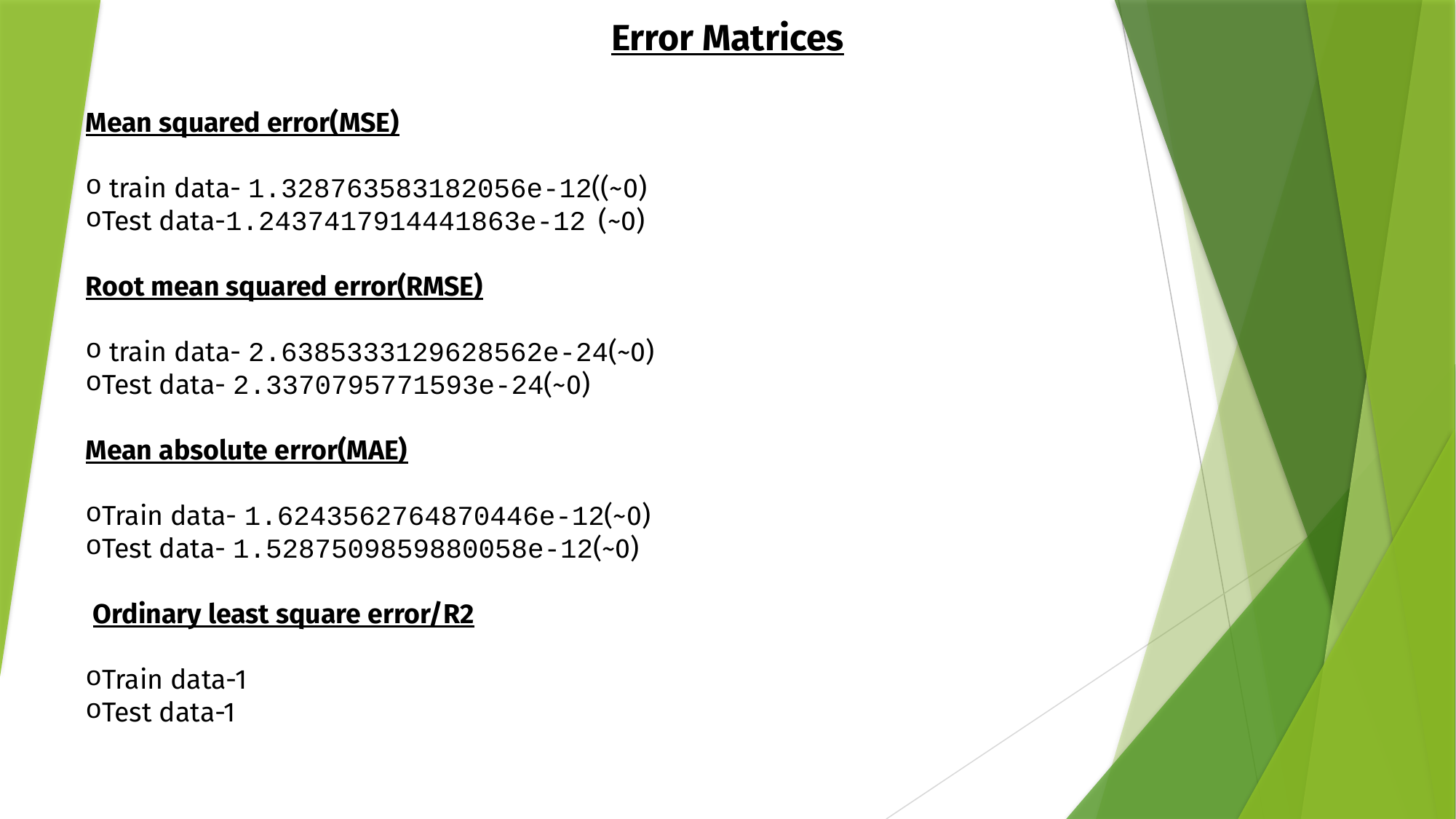

Error Matrices

Mean squared error(MSE)

 train data- 1.328763583182056e-12((~0)
Test data-1.2437417914441863e-12  (~0)

Root mean squared error(RMSE)

 train data- 2.6385333129628562e-24(~0)
Test data- 2.3370795771593e-24(~0)

Mean absolute error(MAE)

Train data- 1.6243562764870446e-12(~0)
Test data- 1.5287509859880058e-12(~0)

 Ordinary least square error/R2

Train data-1
Test data-1